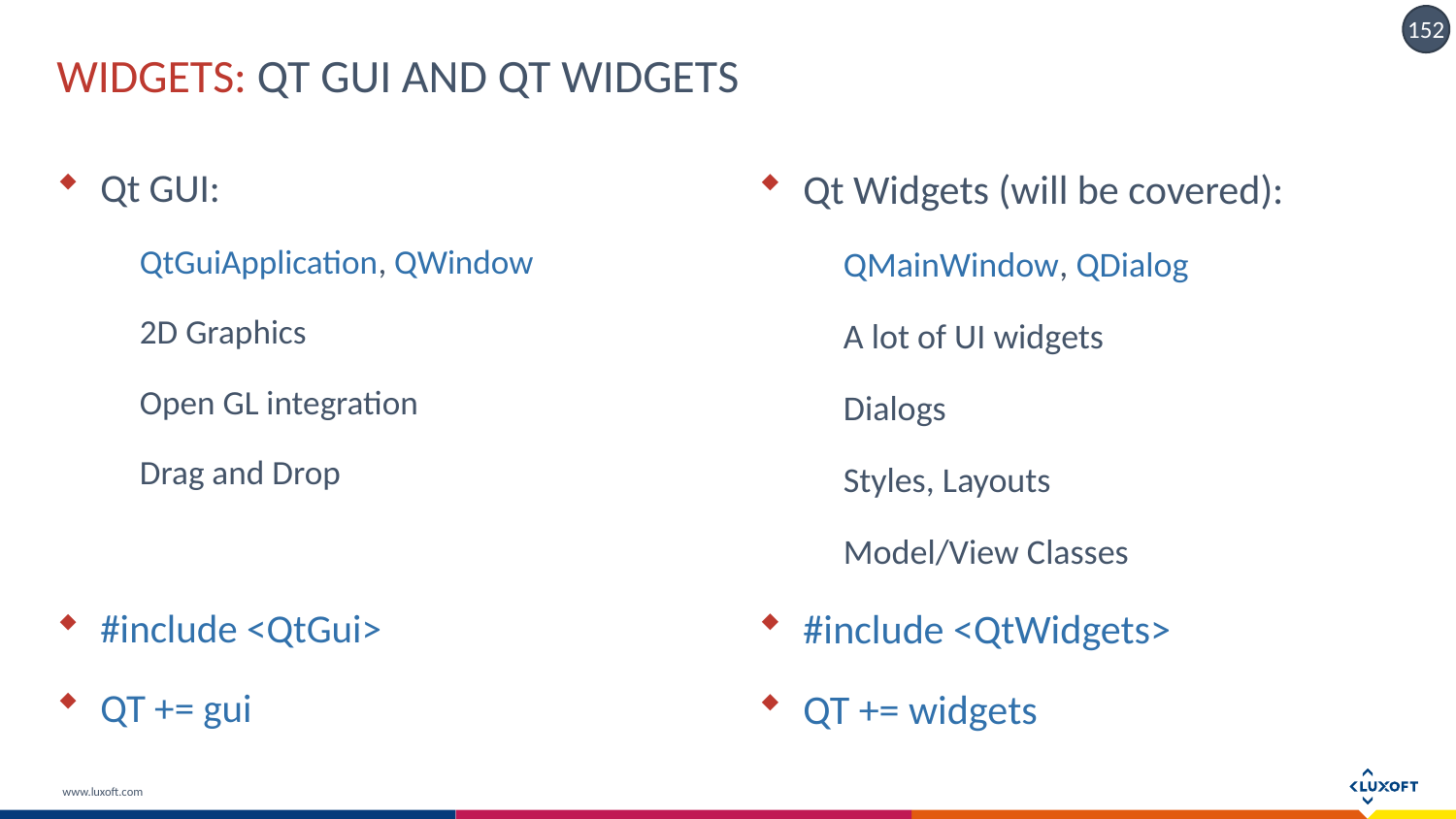

# WIDGETS: Qt GUI and QT WIDGETS
Qt GUI:
QtGuiApplication, QWindow
2D Graphics
Open GL integration
Drag and Drop

#include <QtGui>
QT += gui

Qt Widgets (will be covered):
QMainWindow, QDialog
A lot of UI widgets
Dialogs
Styles, Layouts
Model/View Classes
#include <QtWidgets>
QT += widgets